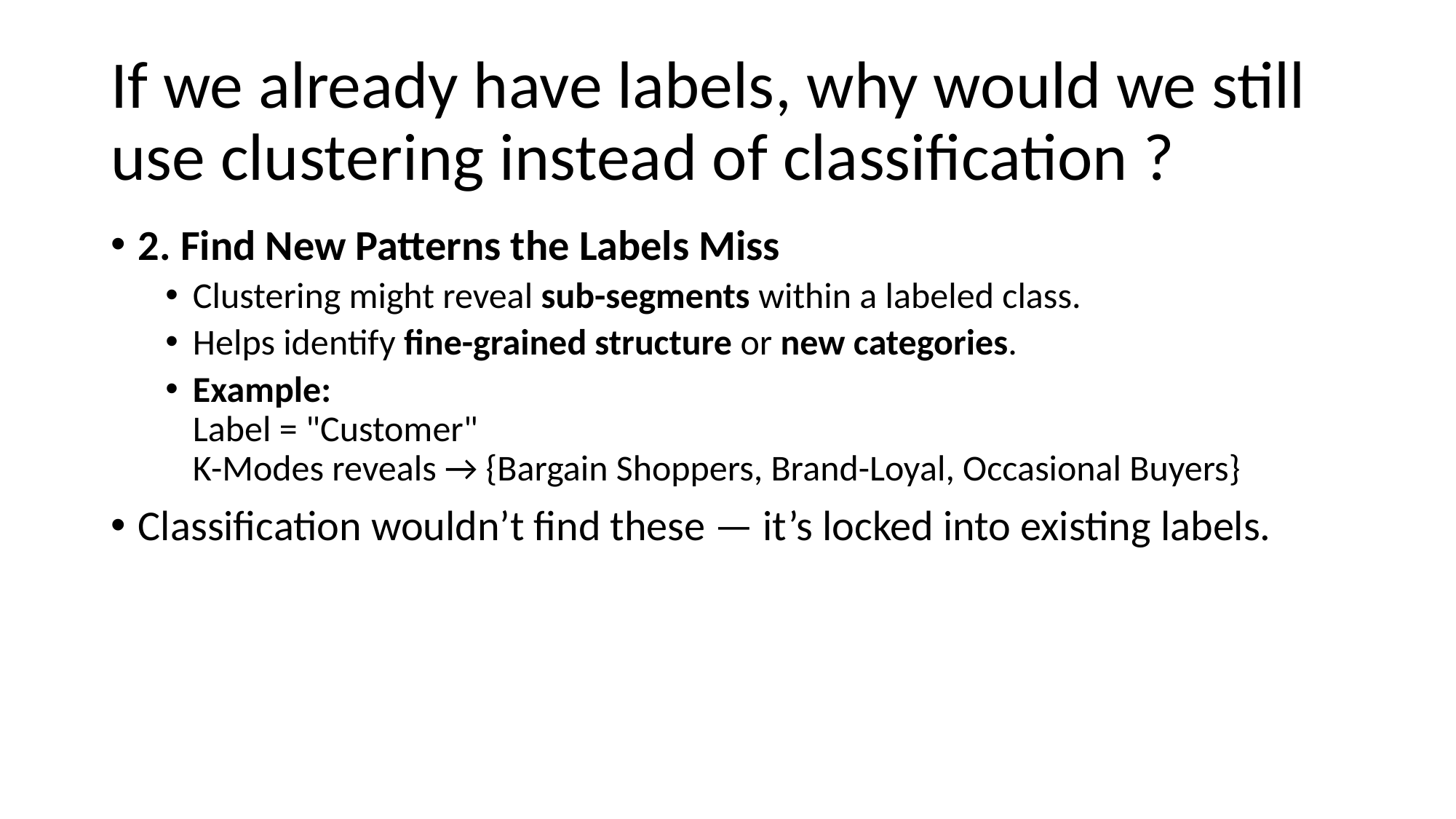

# If we already have labels, why would we still use clustering instead of classification ?
2. Find New Patterns the Labels Miss
Clustering might reveal sub-segments within a labeled class.
Helps identify fine-grained structure or new categories.
Example:
Label = "Customer"
K-Modes reveals → {Bargain Shoppers, Brand-Loyal, Occasional Buyers}
Classification wouldn’t find these — it’s locked into existing labels.